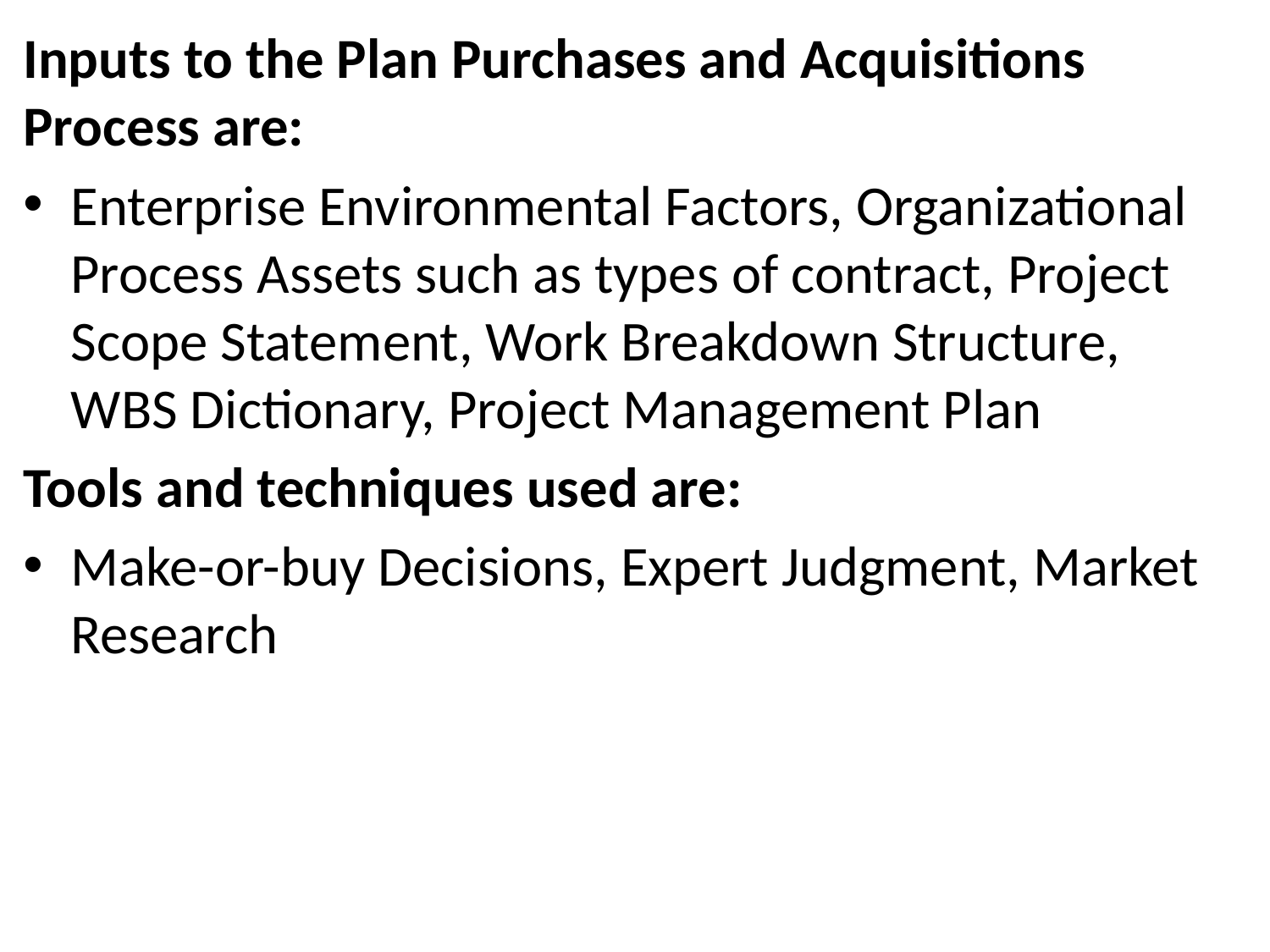

Inputs to the Plan Purchases and Acquisitions Process are:
Enterprise Environmental Factors, Organizational Process Assets such as types of contract, Project Scope Statement, Work Breakdown Structure, WBS Dictionary, Project Management Plan
Tools and techniques used are:
Make-or-buy Decisions, Expert Judgment, Market Research